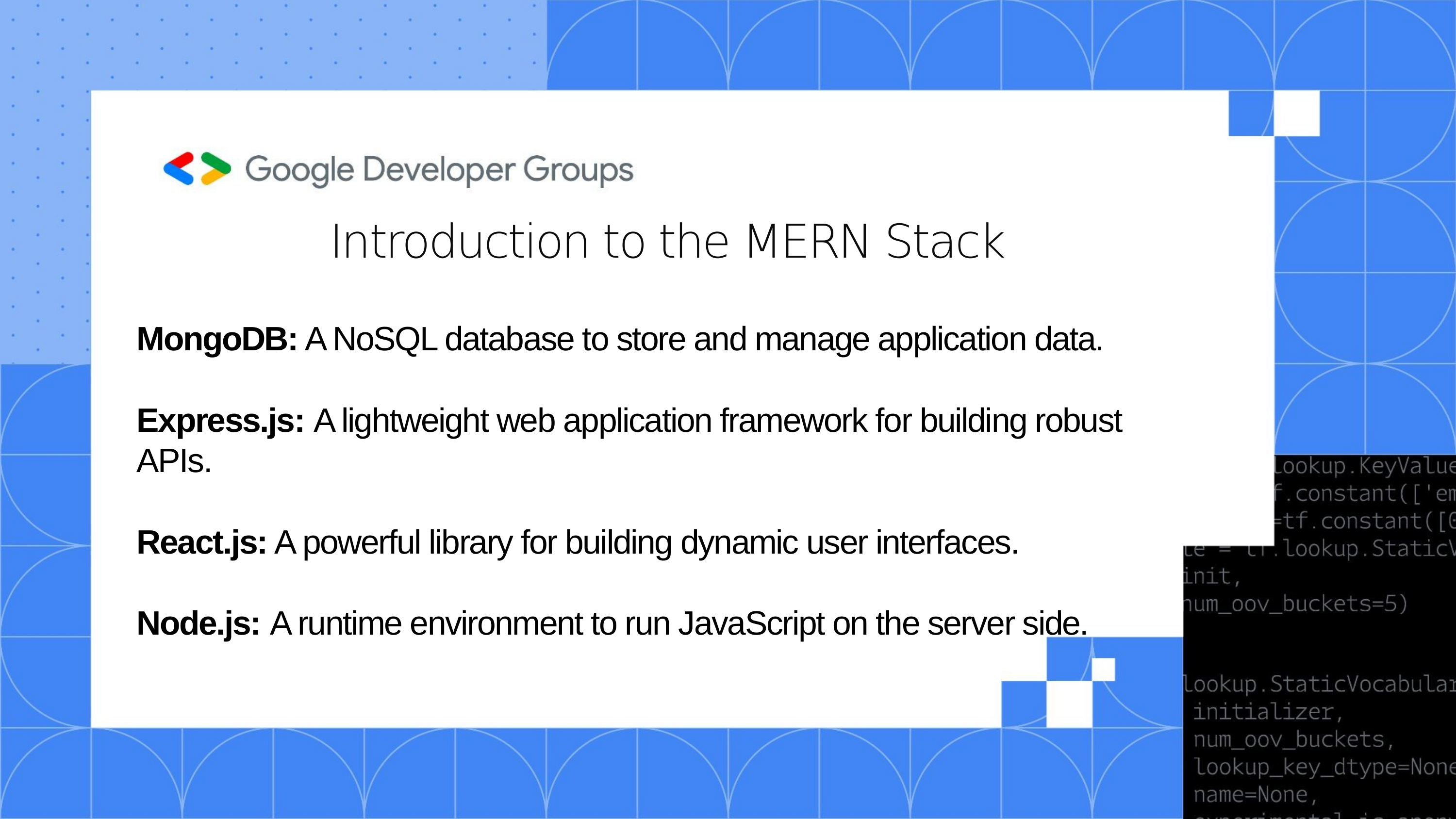

Introduction to the MERN Stack
MongoDB: A NoSQL database to store and manage application data.

Express.js: A lightweight web application framework for building robust APIs.

React.js: A powerful library for building dynamic user interfaces.

Node.js: A runtime environment to run JavaScript on the server side.